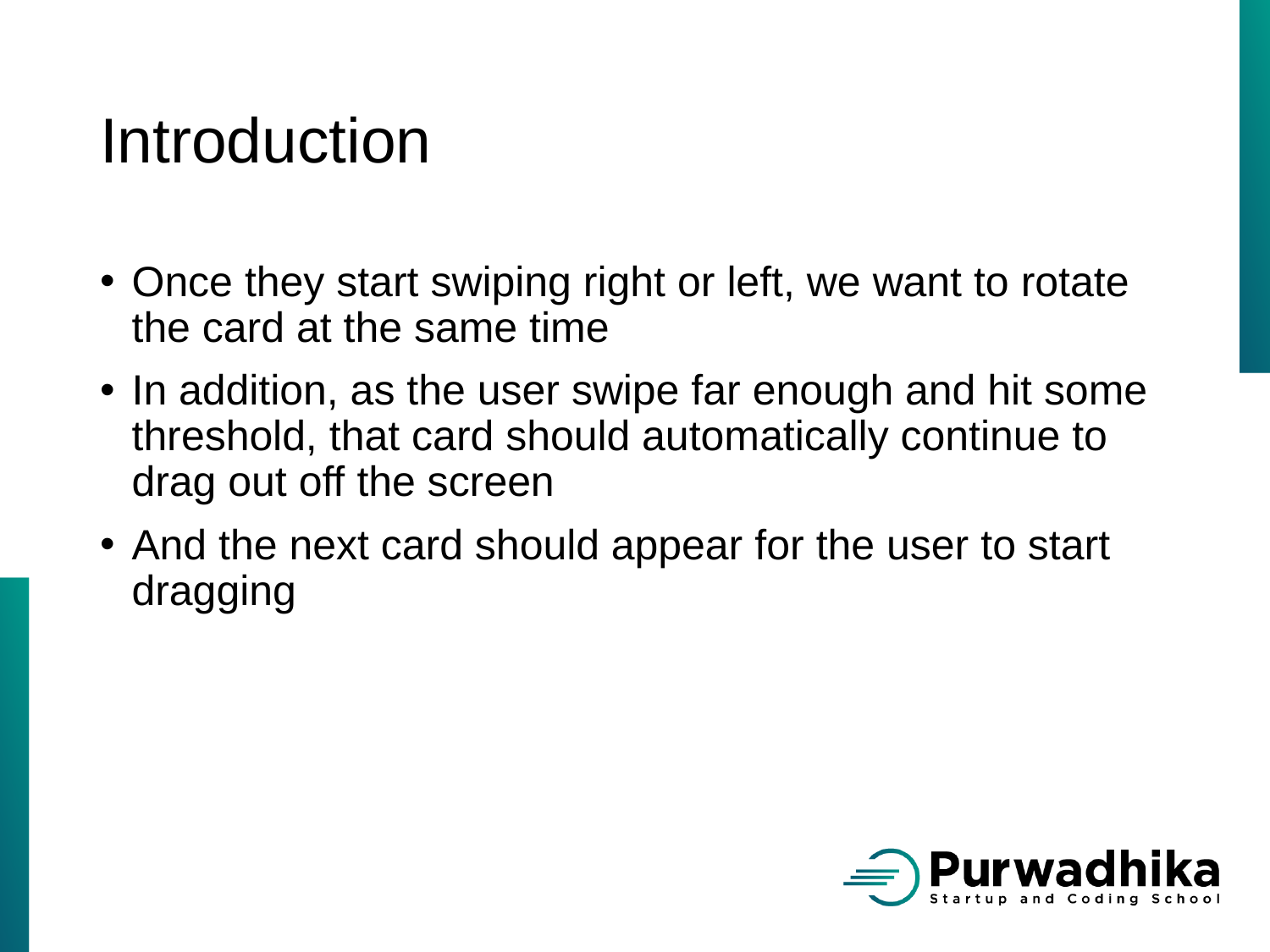

# Introduction
Once they start swiping right or left, we want to rotate the card at the same time
In addition, as the user swipe far enough and hit some threshold, that card should automatically continue to drag out off the screen
And the next card should appear for the user to start dragging